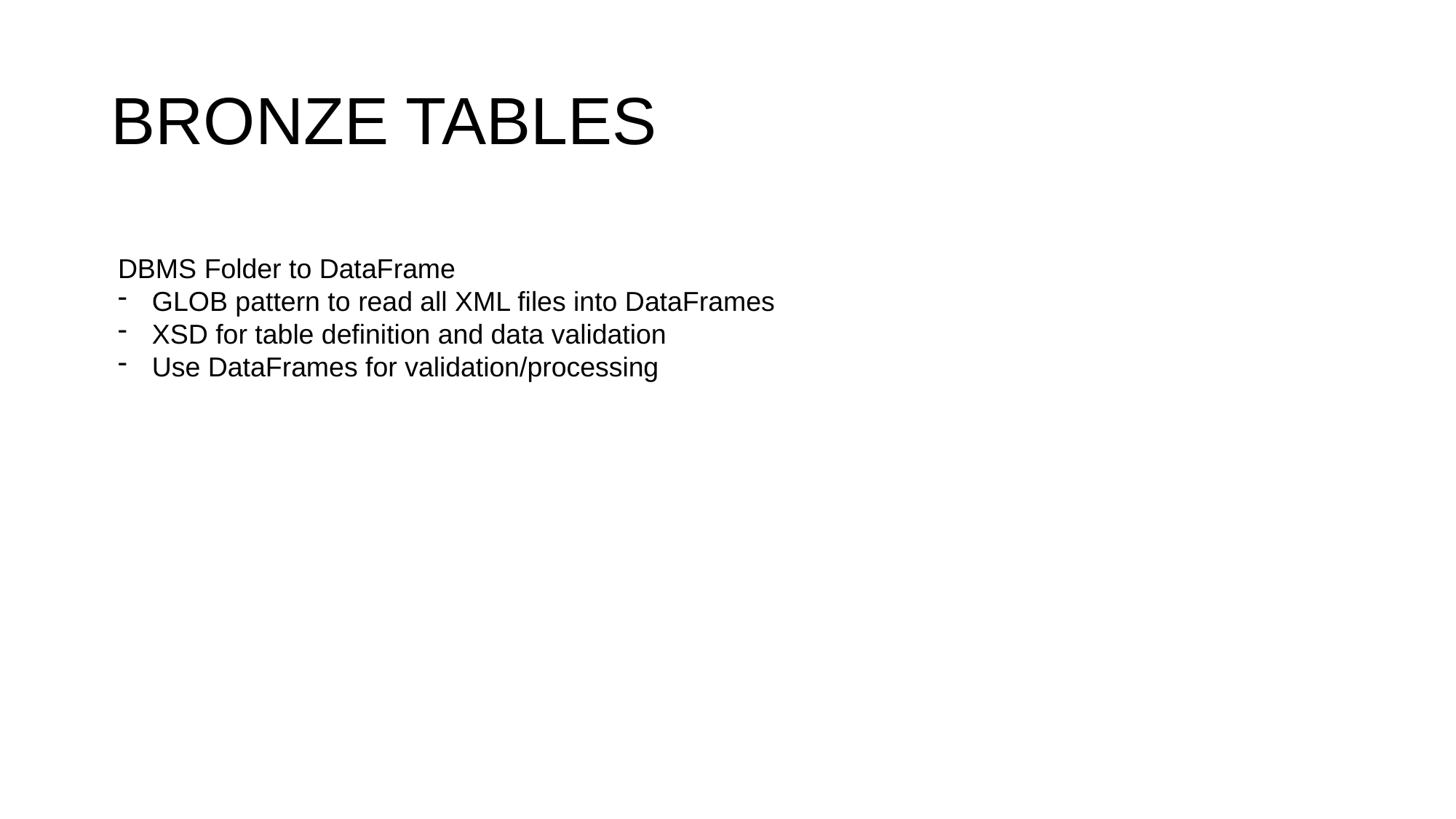

# Bronze tables
DBMS Folder to DataFrame
GLOB pattern to read all XML files into DataFrames
XSD for table definition and data validation
Use DataFrames for validation/processing